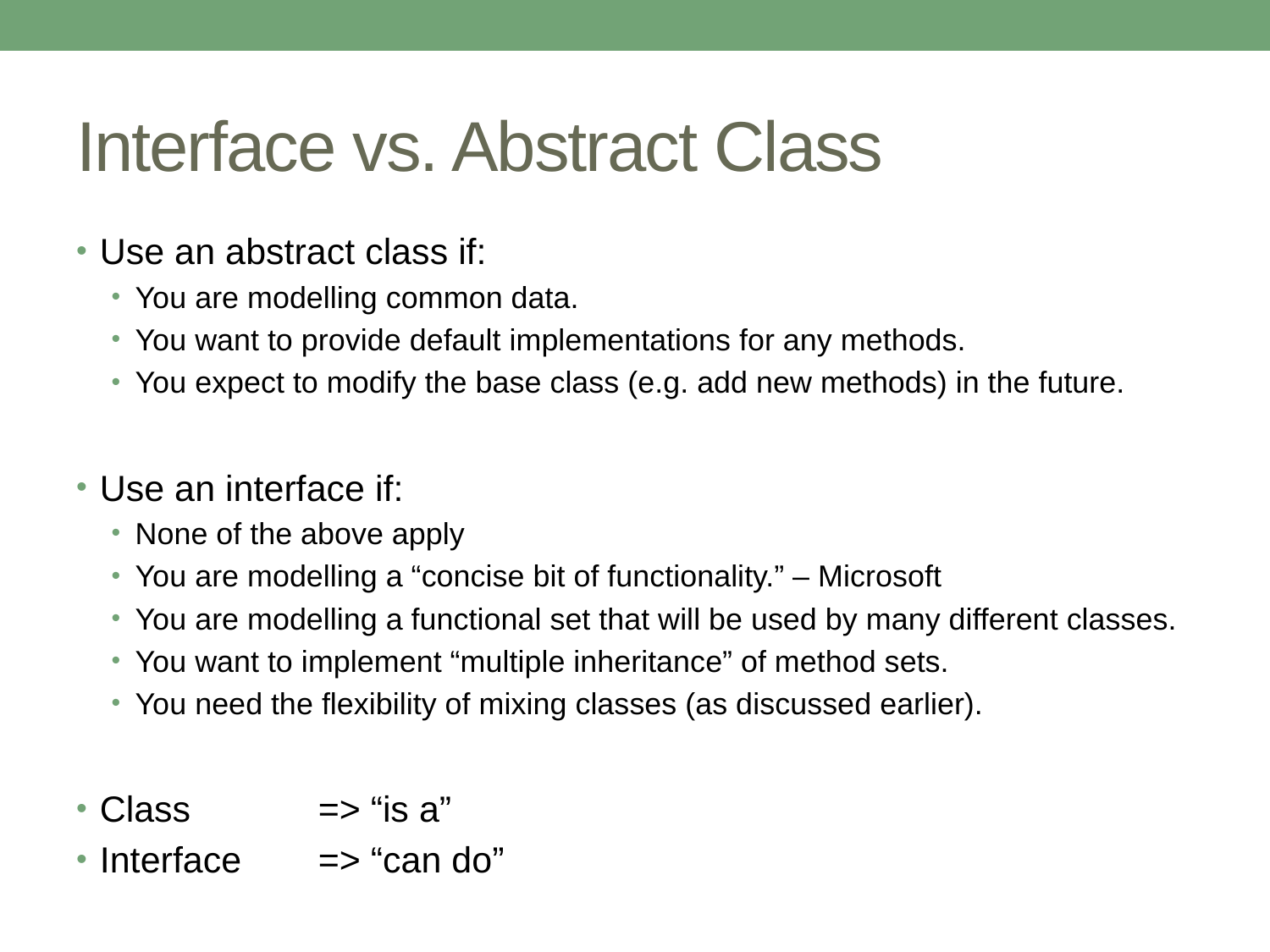

# Interface vs. Abstract Class
Use an abstract class if:
You are modelling common data.
You want to provide default implementations for any methods.
You expect to modify the base class (e.g. add new methods) in the future.

Use an interface if:
None of the above apply
You are modelling a “concise bit of functionality.” – Microsoft
You are modelling a functional set that will be used by many different classes.
You want to implement “multiple inheritance” of method sets.
You need the flexibility of mixing classes (as discussed earlier).

Class	 	=> “is a”
Interface	=> “can do”